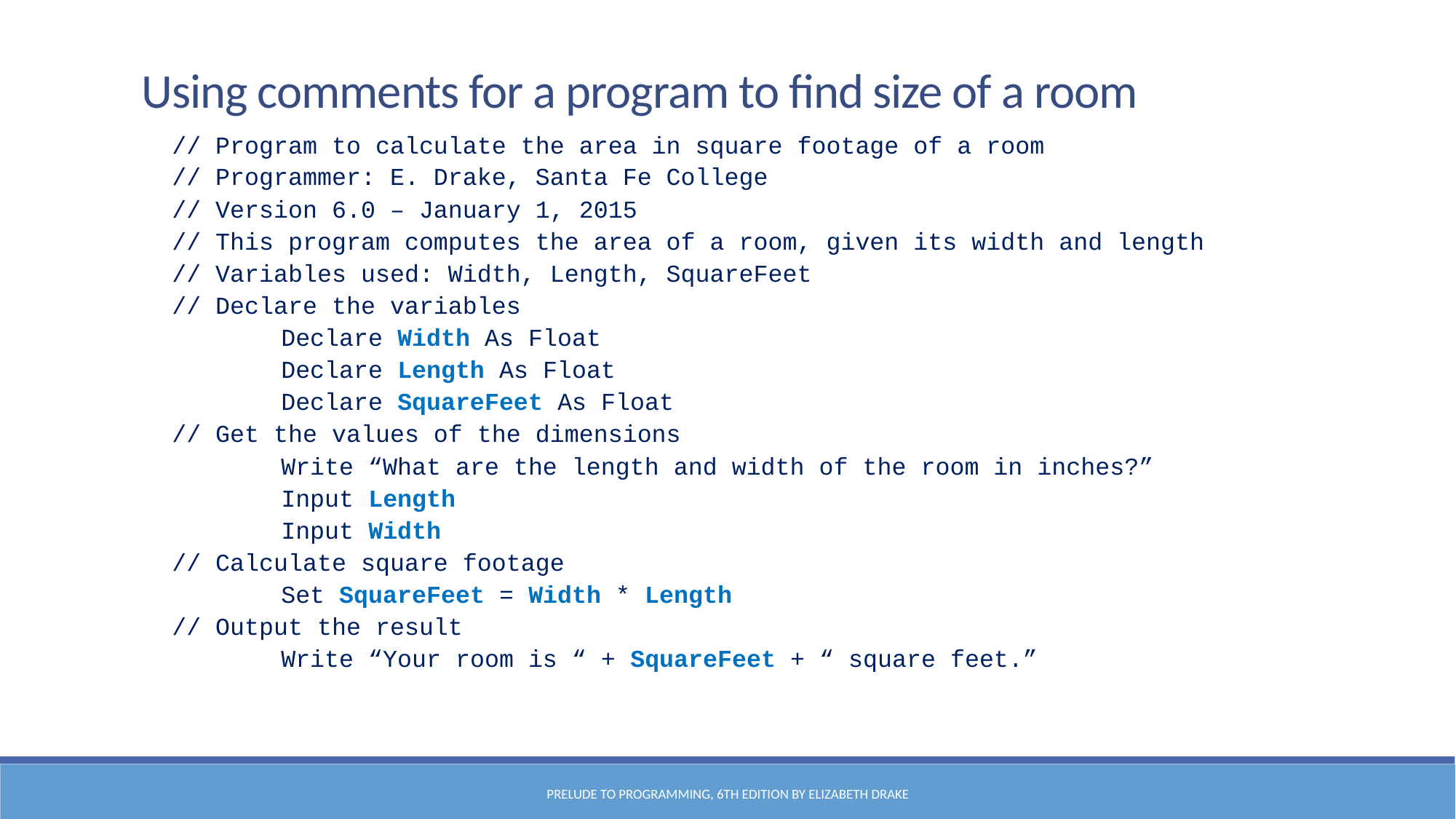

Using comments for a program to find size of a room
// Program to calculate the area in square footage of a room
// Programmer: E. Drake, Santa Fe College
// Version 6.0 – January 1, 2015
// This program computes the area of a room, given its width and length
// Variables used: Width, Length, SquareFeet
// Declare the variables
	Declare Width As Float
	Declare Length As Float
	Declare SquareFeet As Float
// Get the values of the dimensions
	Write “What are the length and width of the room in inches?”
	Input Length
	Input Width
// Calculate square footage
	Set SquareFeet = Width * Length
// Output the result
	Write “Your room is “ + SquareFeet + “ square feet.”

Prelude to Programming, 6th edition by Elizabeth Drake